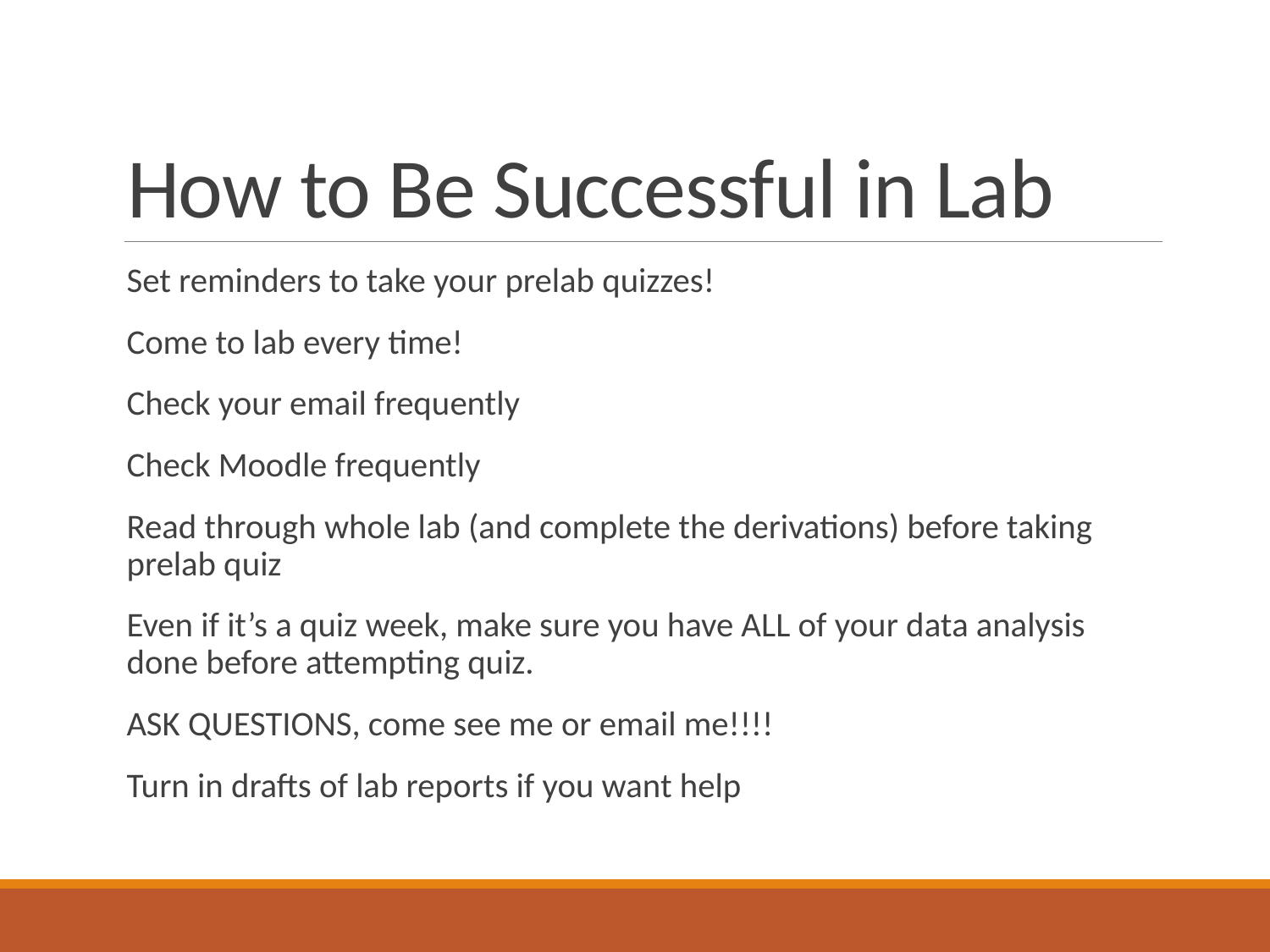

# How to Be Successful in Lab
Set reminders to take your prelab quizzes!
Come to lab every time!
Check your email frequently
Check Moodle frequently
Read through whole lab (and complete the derivations) before taking prelab quiz
Even if it’s a quiz week, make sure you have ALL of your data analysis done before attempting quiz.
ASK QUESTIONS, come see me or email me!!!!
Turn in drafts of lab reports if you want help